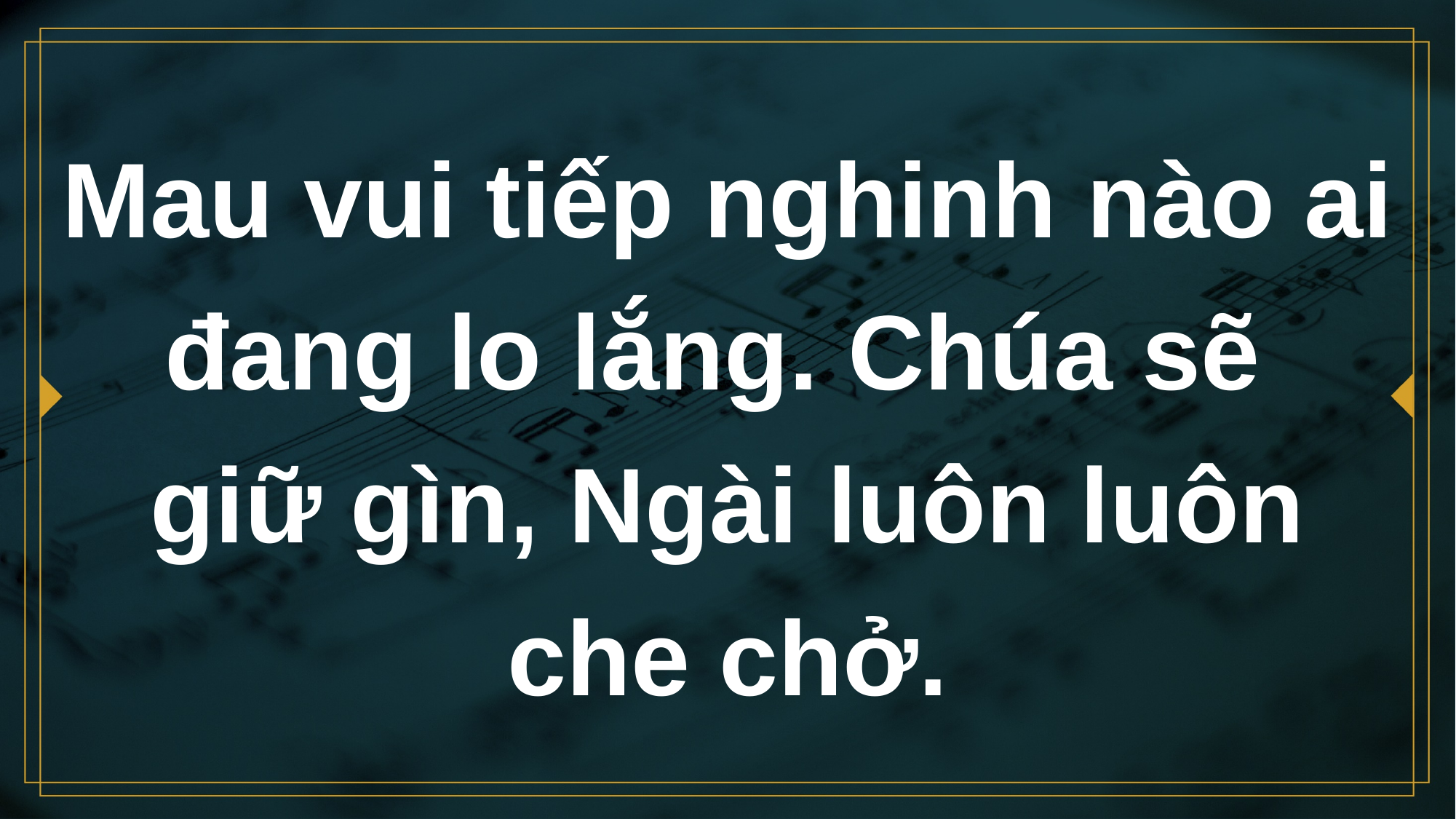

# Mau vui tiếp nghinh nào ai đang lo lắng. Chúa sẽ giữ gìn, Ngài luôn luôn che chở.